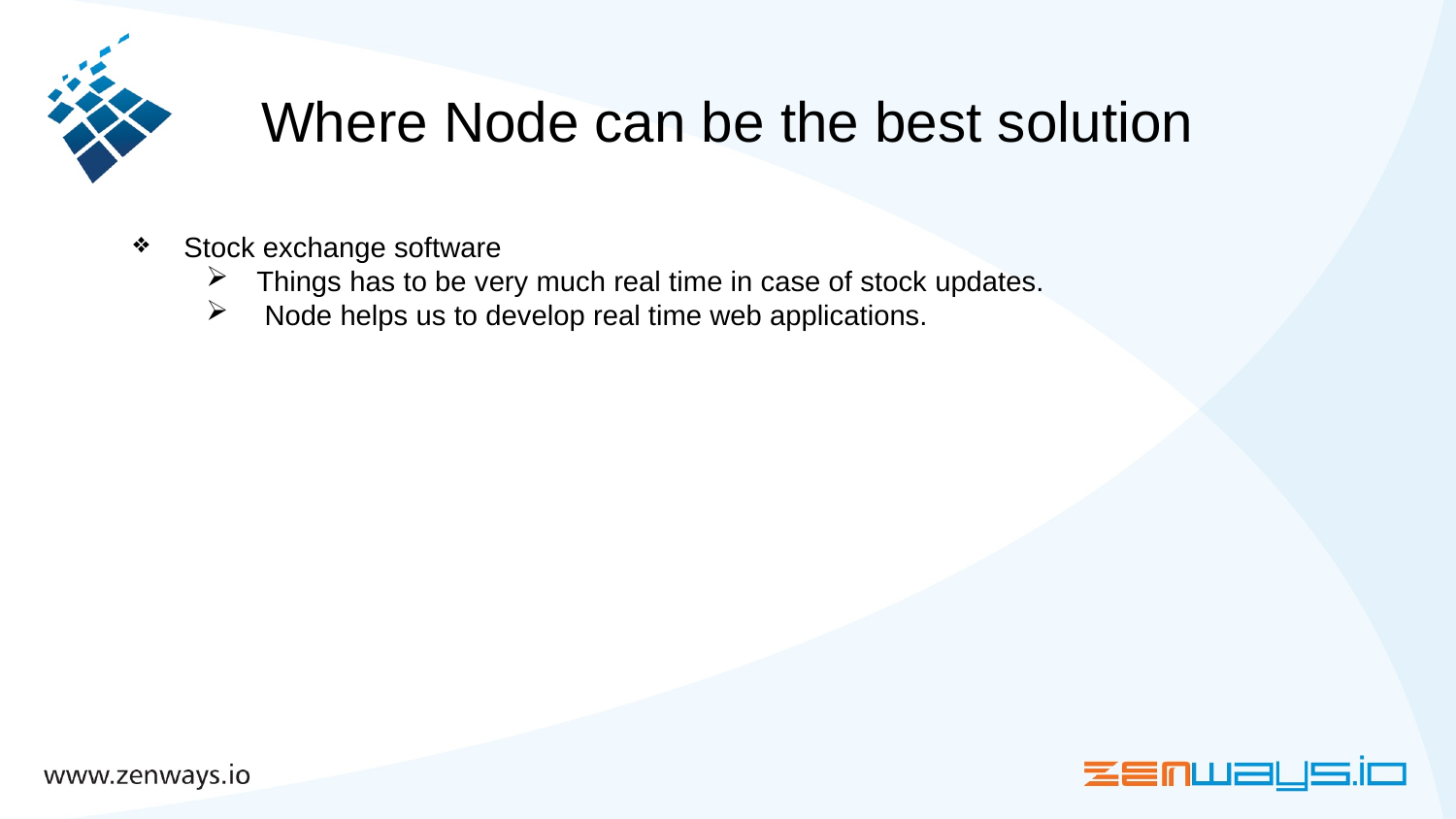

# Where Node can be the best solution

Stock exchange software
Things has to be very much real time in case of stock updates.
 Node helps us to develop real time web applications.